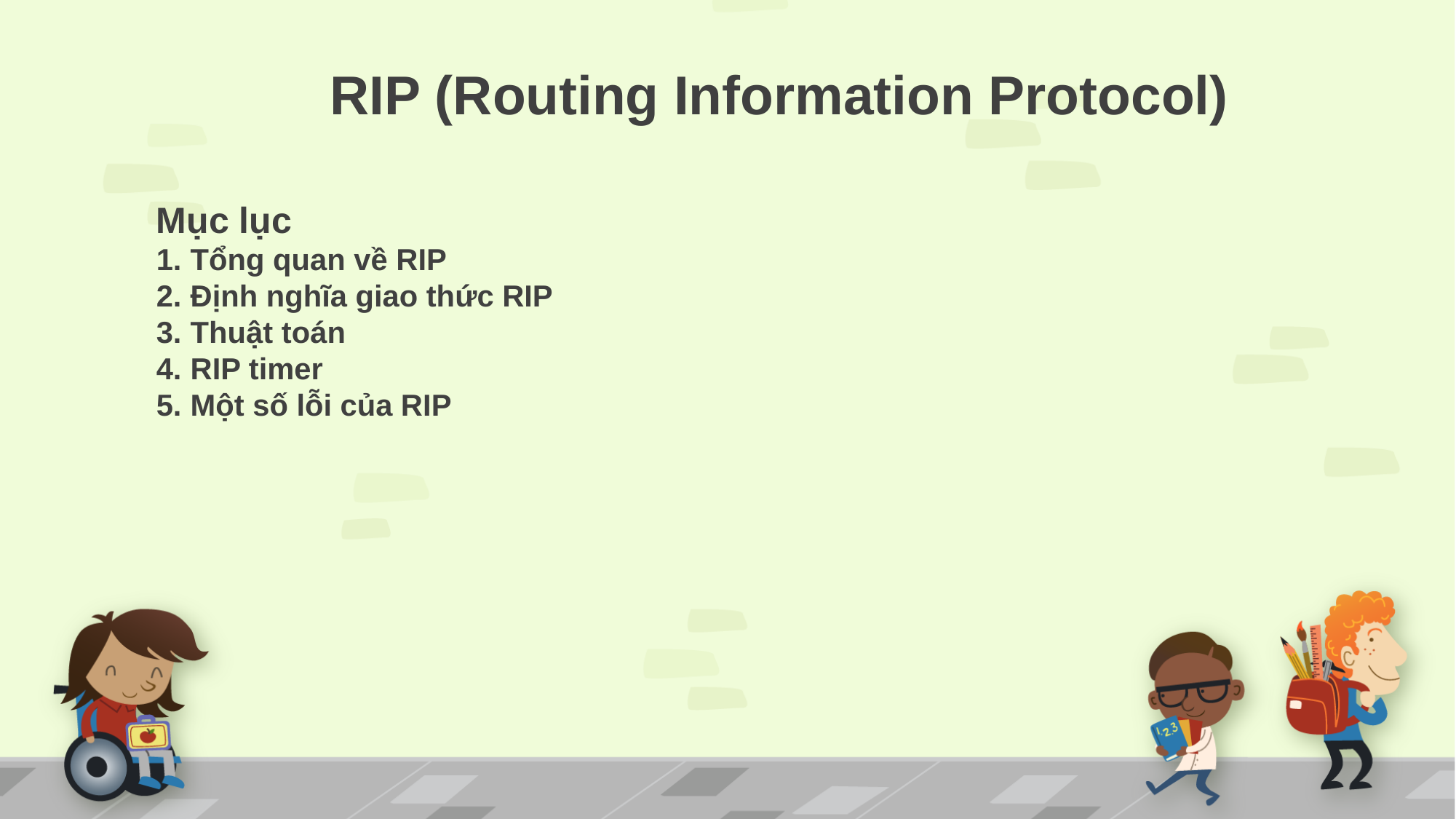

RIP (Routing Information Protocol)
Mục lục
 Tổng quan về RIP
 Định nghĩa giao thức RIP
 Thuật toán
 RIP timer
 Một số lỗi của RIP